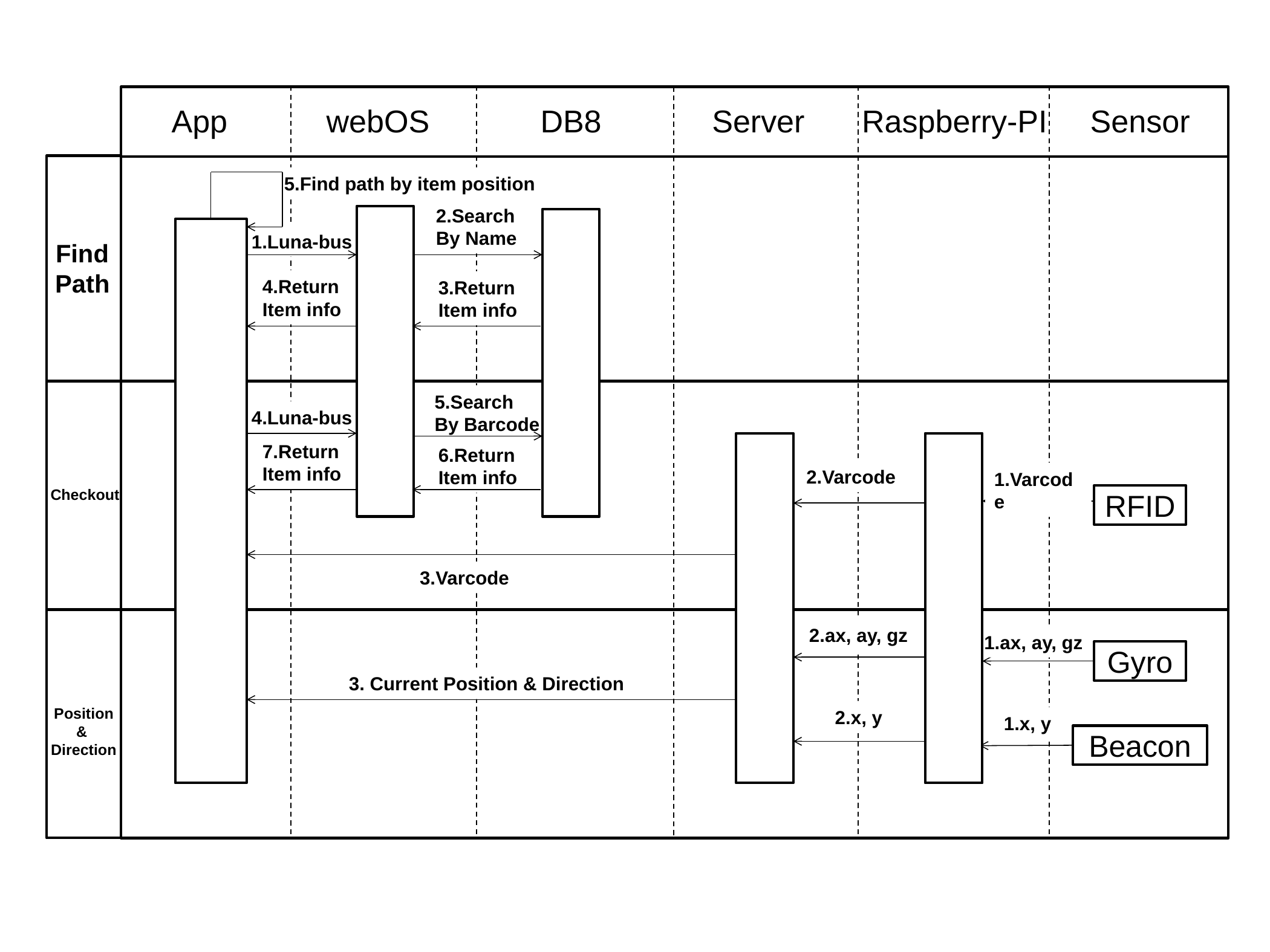

App
webOS
DB8
Server
Raspberry-PI
Sensor

5.Find path by item position
2.Search
By Name

1.Luna-bus
Find
Path
4.Return
Item info
3.Return
Item info

5.Search
By Barcode
4.Luna-bus

7.Return
Item info
6.Return
Item info
2.Varcode
1.Varcode
Checkout
RFID
3.Varcode

2.ax, ay, gz
1.ax, ay, gz
Gyro
3. Current Position & Direction
Position
&
Direction
2.x, y
1.x, y
Beacon